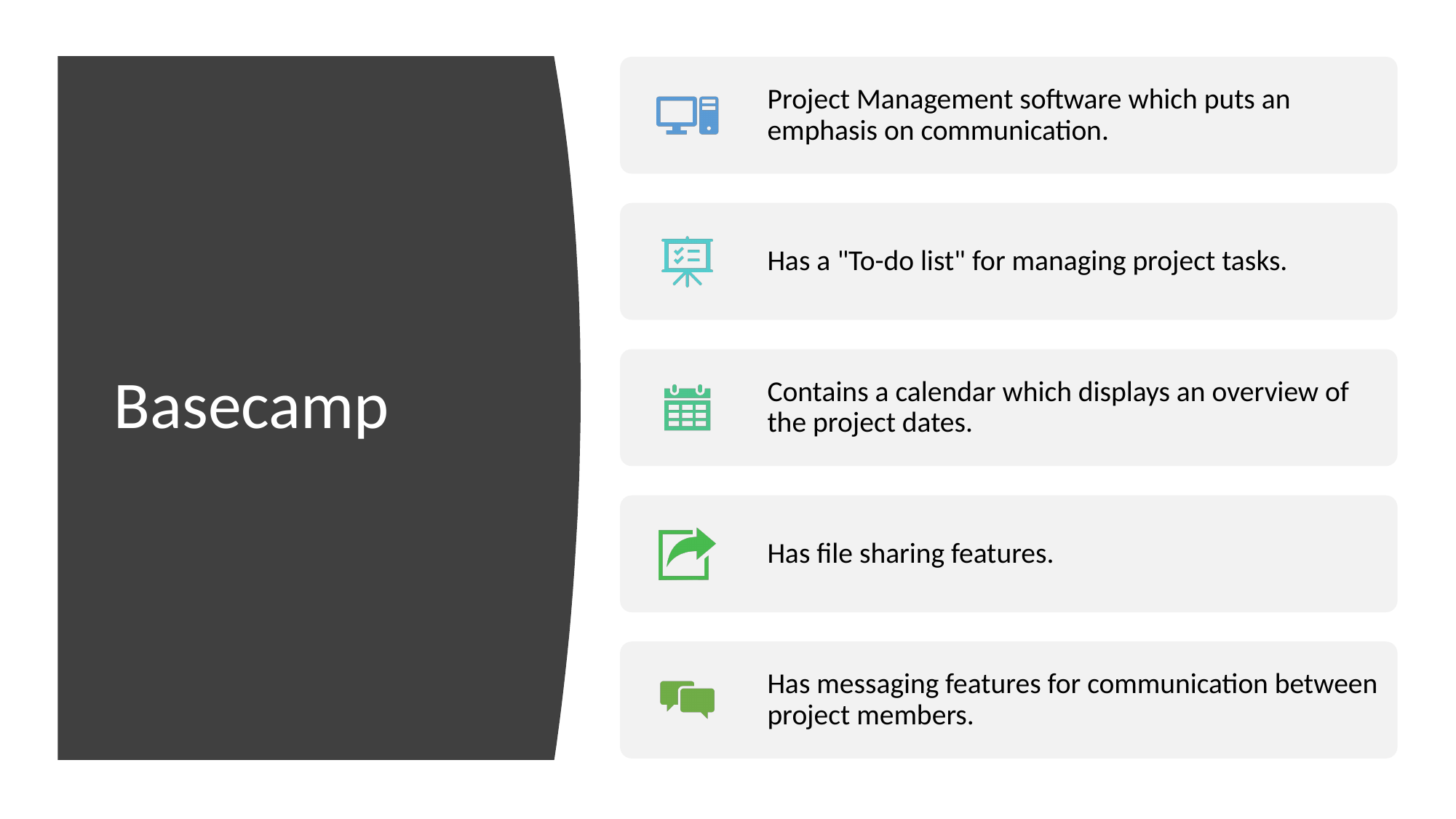

Project Management software which puts an emphasis on communication.
Has a "To-do list" for managing project tasks.
Contains a calendar which displays an overview of the project dates.
Has file sharing features.
Has messaging features for communication between project members.

# Basecamp